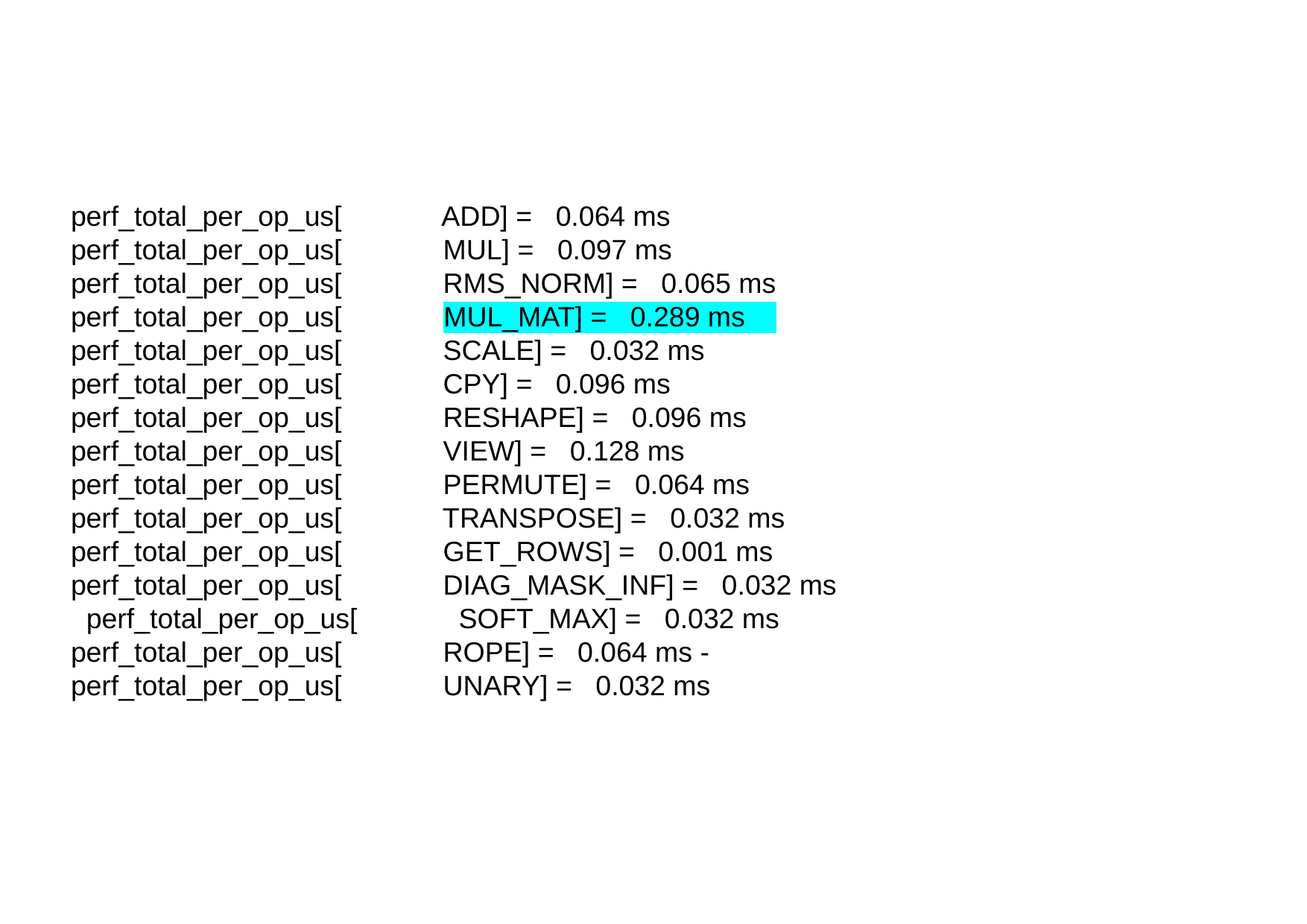

perf_total_per_op_us[             ADD] =   0.064 ms     perf_total_per_op_us[             MUL] =   0.097 ms     perf_total_per_op_us[             RMS_NORM] =   0.065 ms     perf_total_per_op_us[             MUL_MAT] =   0.289 ms     perf_total_per_op_us[             SCALE] =   0.032 ms     perf_total_per_op_us[             CPY] =   0.096 ms     perf_total_per_op_us[             RESHAPE] =   0.096 ms     perf_total_per_op_us[             VIEW] =   0.128 ms     perf_total_per_op_us[             PERMUTE] =   0.064 ms     perf_total_per_op_us[             TRANSPOSE] =   0.032 ms     perf_total_per_op_us[             GET_ROWS] =   0.001 ms     perf_total_per_op_us[             DIAG_MASK_INF] =   0.032 ms     perf_total_per_op_us[             SOFT_MAX] =   0.032 ms     perf_total_per_op_us[             ROPE] =   0.064 ms -   perf_total_per_op_us[             UNARY] =   0.032 ms